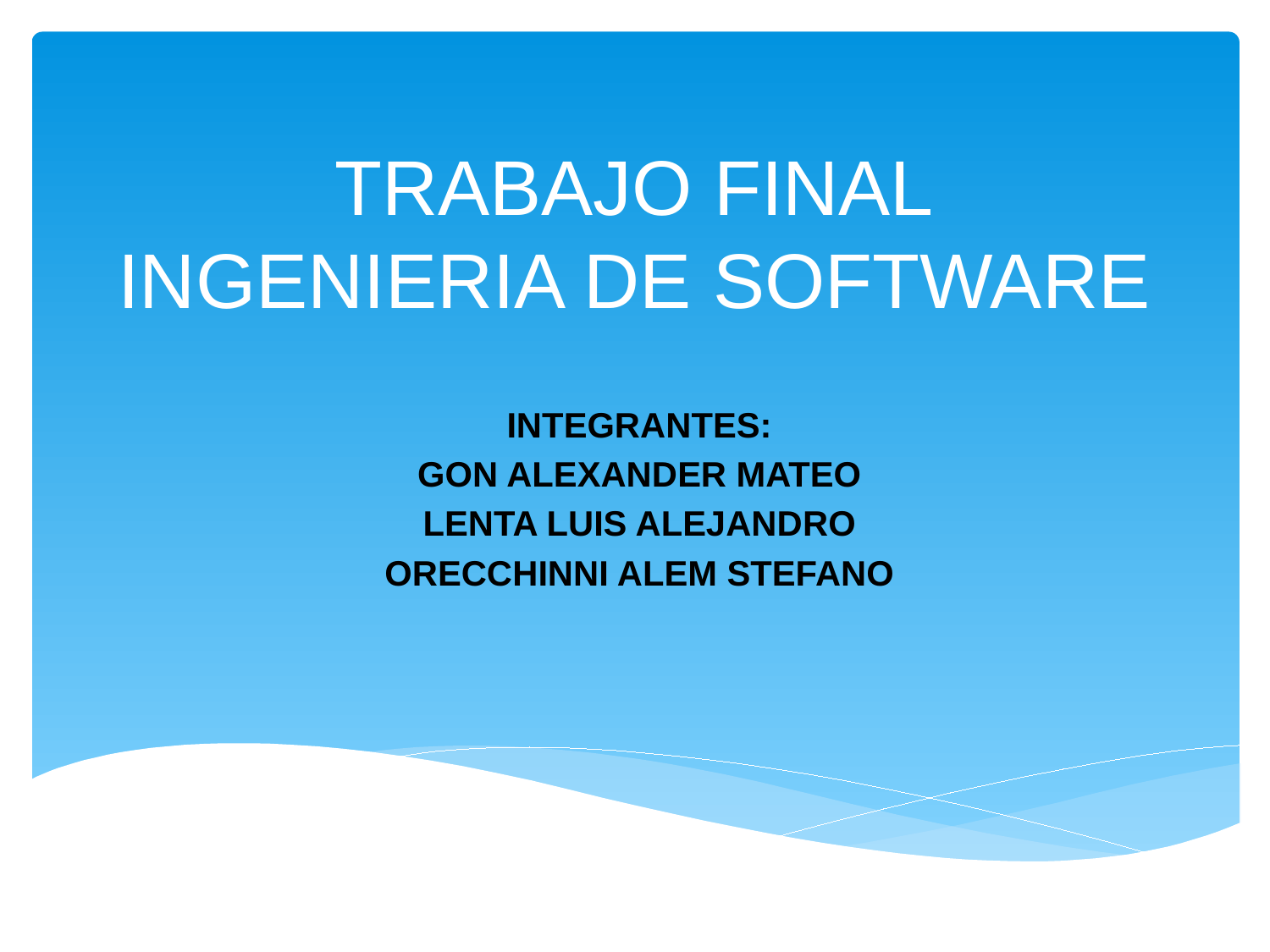

# TRABAJO FINAL INGENIERIA DE SOFTWARE
INTEGRANTES:
GON ALEXANDER MATEO
LENTA LUIS ALEJANDRO
ORECCHINNI ALEM STEFANO